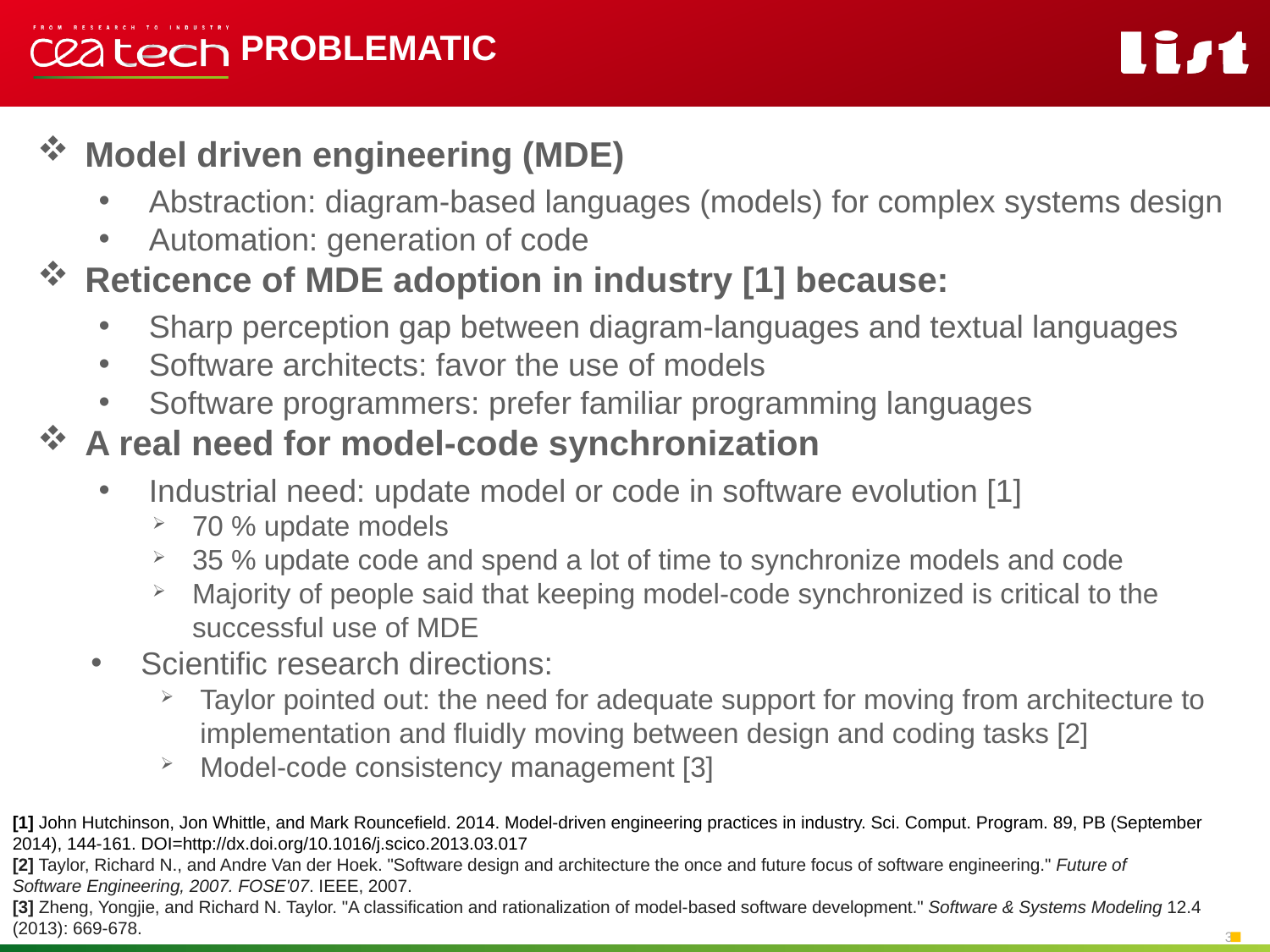

PROBLEMATIC
Model driven engineering (MDE)
Abstraction: diagram-based languages (models) for complex systems design
Automation: generation of code
Reticence of MDE adoption in industry [1] because:
Sharp perception gap between diagram-languages and textual languages
Software architects: favor the use of models
Software programmers: prefer familiar programming languages
A real need for model-code synchronization
Industrial need: update model or code in software evolution [1]
70 % update models
35 % update code and spend a lot of time to synchronize models and code
Majority of people said that keeping model-code synchronized is critical to the successful use of MDE
Scientific research directions:
Taylor pointed out: the need for adequate support for moving from architecture to implementation and fluidly moving between design and coding tasks [2]
Model-code consistency management [3]
[1] John Hutchinson, Jon Whittle, and Mark Rouncefield. 2014. Model-driven engineering practices in industry. Sci. Comput. Program. 89, PB (September 2014), 144-161. DOI=http://dx.doi.org/10.1016/j.scico.2013.03.017
[2] Taylor, Richard N., and Andre Van der Hoek. "Software design and architecture the once and future focus of software engineering." Future of
Software Engineering, 2007. FOSE'07. IEEE, 2007.
[3] Zheng, Yongjie, and Richard N. Taylor. "A classification and rationalization of model-based software development." Software & Systems Modeling 12.4 (2013): 669-678.